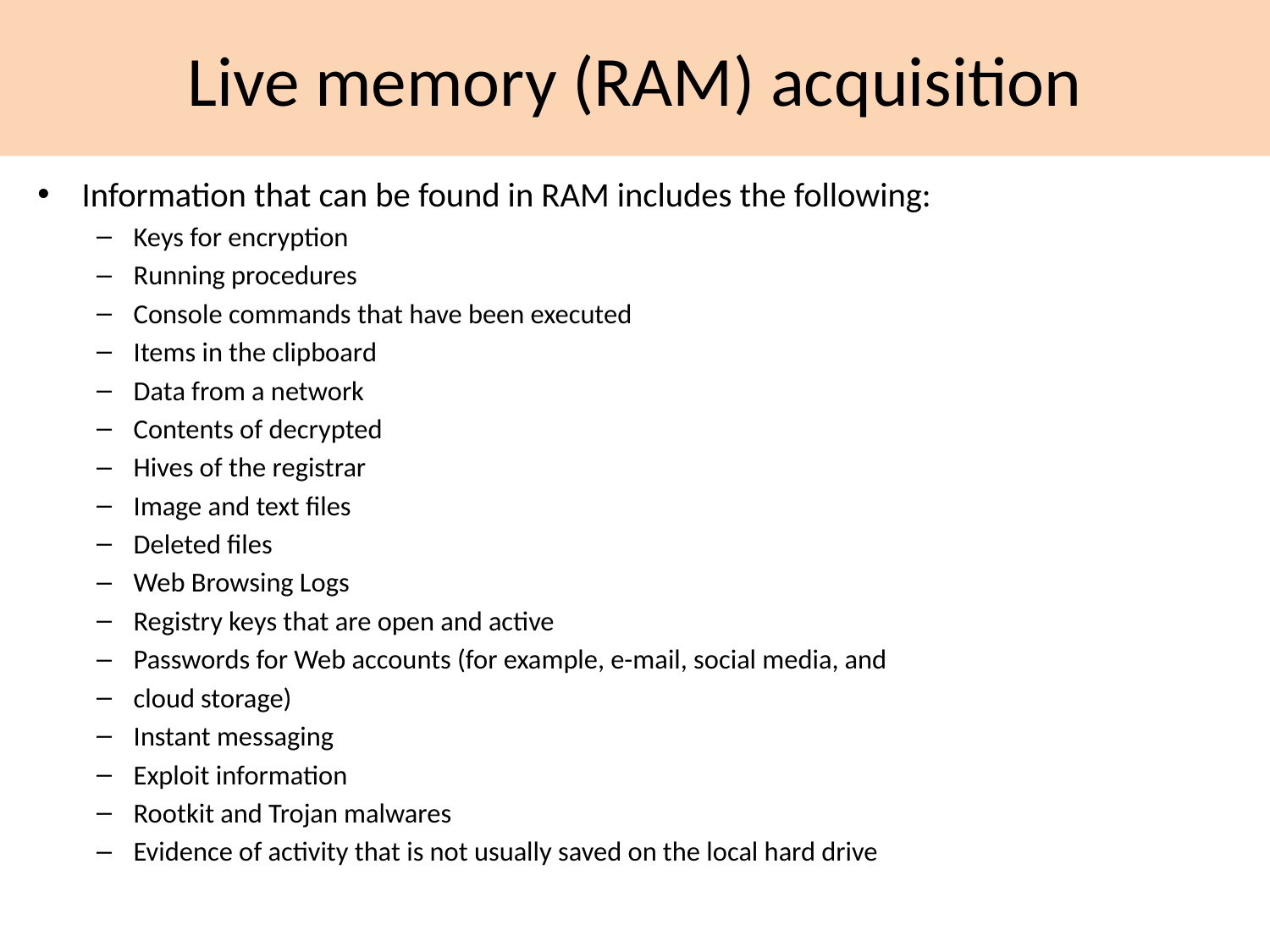

# Live memory (RAM) acquisition
Information that can be found in RAM includes the following:
Keys for encryption
Running procedures
Console commands that have been executed
Items in the clipboard
Data from a network
Contents of decrypted
Hives of the registrar
Image and text files
Deleted files
Web Browsing Logs
Registry keys that are open and active
Passwords for Web accounts (for example, e-mail, social media, and
cloud storage)
Instant messaging
Exploit information
Rootkit and Trojan malwares
Evidence of activity that is not usually saved on the local hard drive